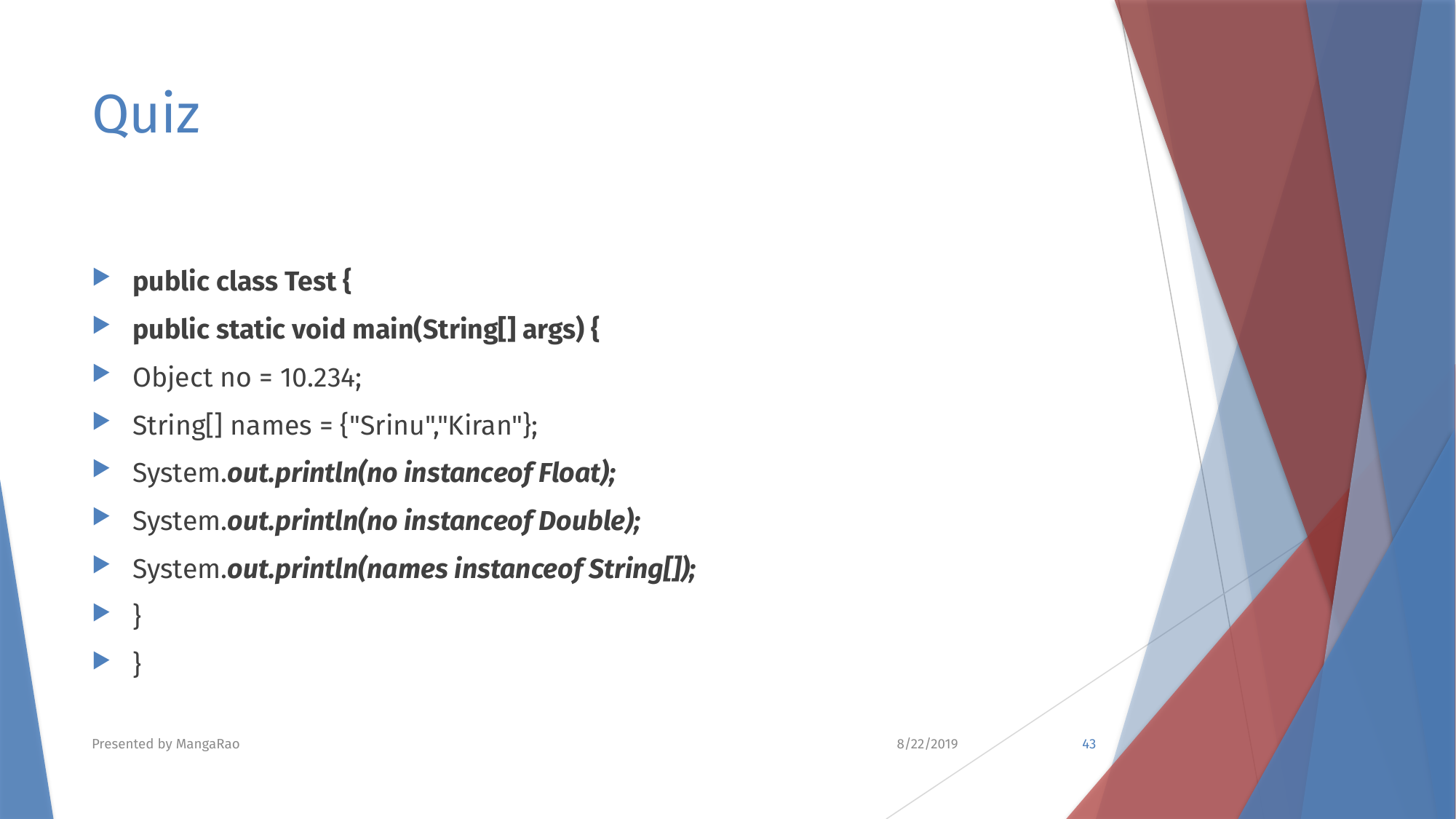

# Quiz
public class Test {
public static void main(String[] args) {
Object no = 10.234;
String[] names = {"Srinu","Kiran"};
System.out.println(no instanceof Float);
System.out.println(no instanceof Double);
System.out.println(names instanceof String[]);
}
}

Presented by MangaRao
8/22/2019
43